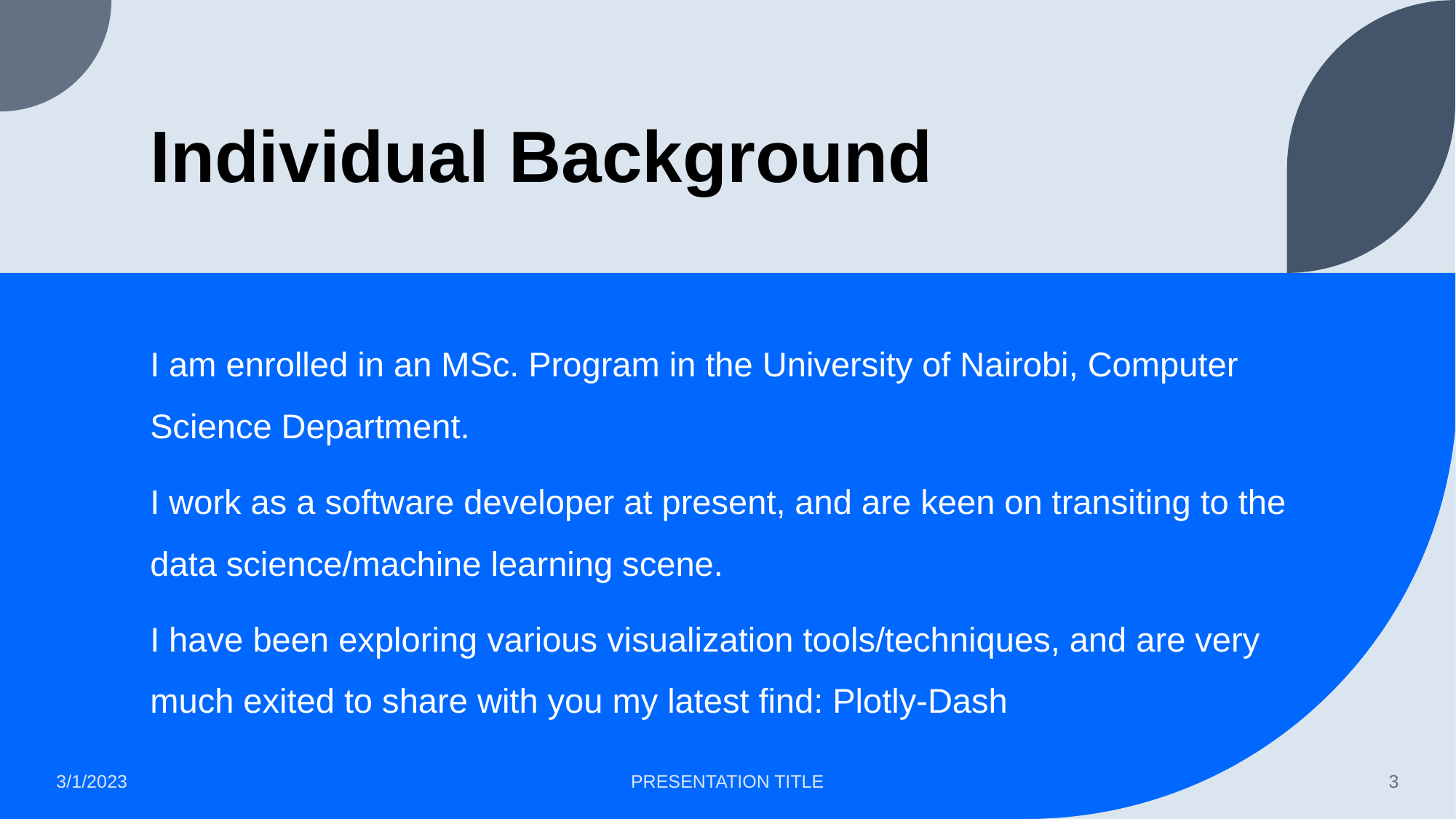

# Individual Background
I am enrolled in an MSc. Program in the University of Nairobi, Computer Science Department.
I work as a software developer at present, and are keen on transiting to the data science/machine learning scene.
I have been exploring various visualization tools/techniques, and are very much exited to share with you my latest find: Plotly-Dash
3/1/2023
PRESENTATION TITLE
3